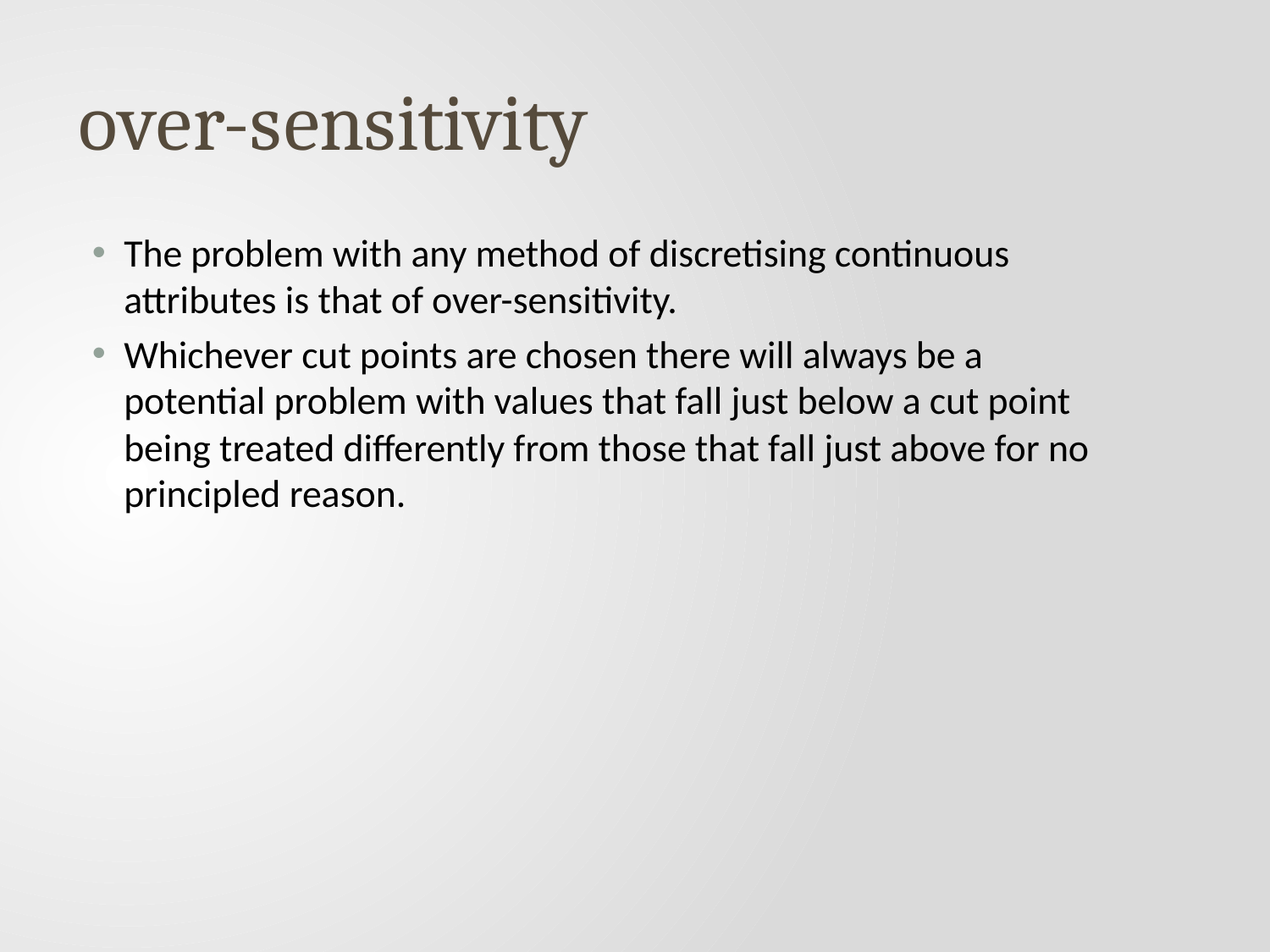

# over-sensitivity
The problem with any method of discretising continuous attributes is that of over-sensitivity.
Whichever cut points are chosen there will always be a potential problem with values that fall just below a cut point being treated differently from those that fall just above for no principled reason.